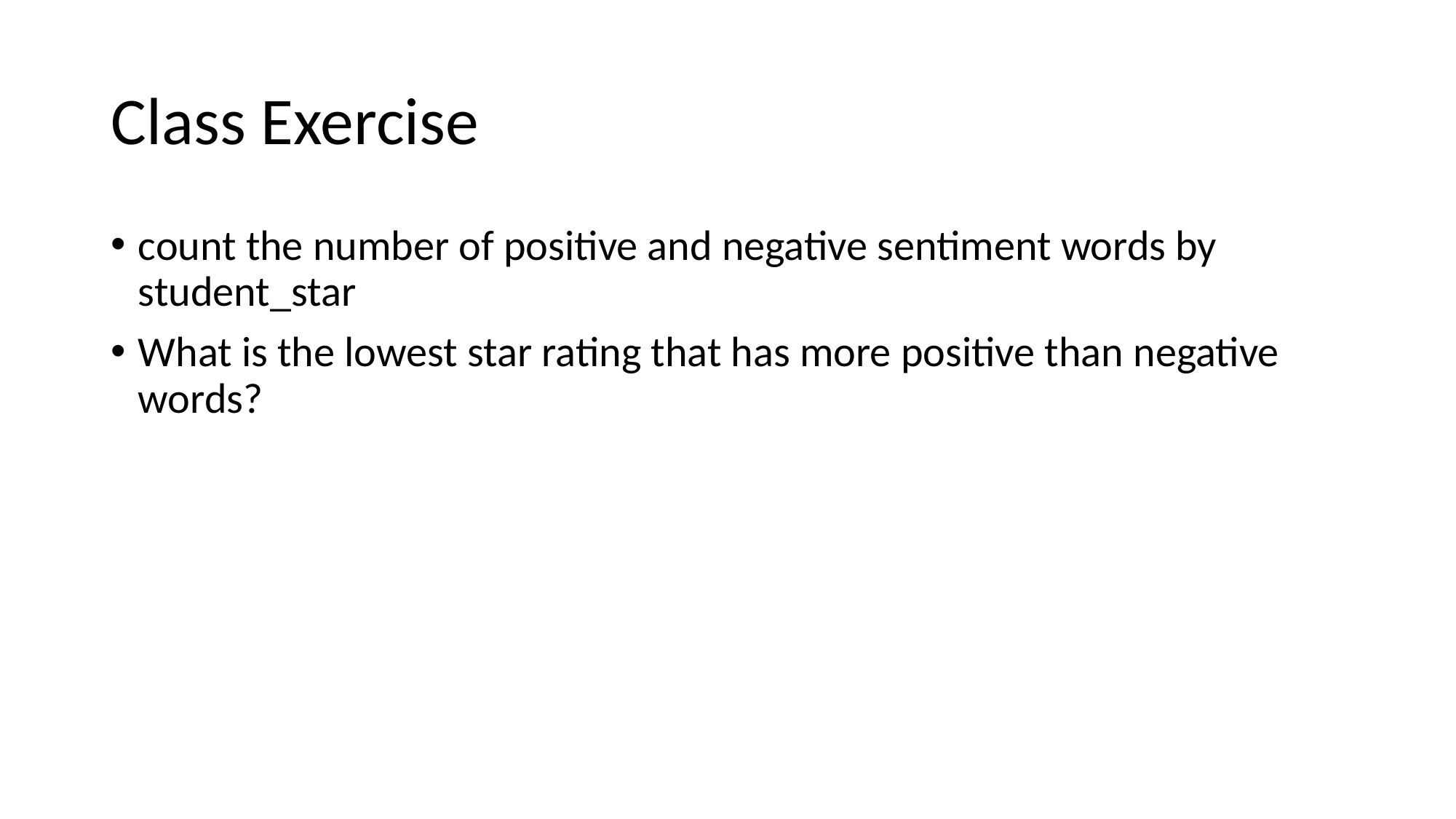

# Class Exercise
count the number of positive and negative sentiment words by student_star
What is the lowest star rating that has more positive than negative words?